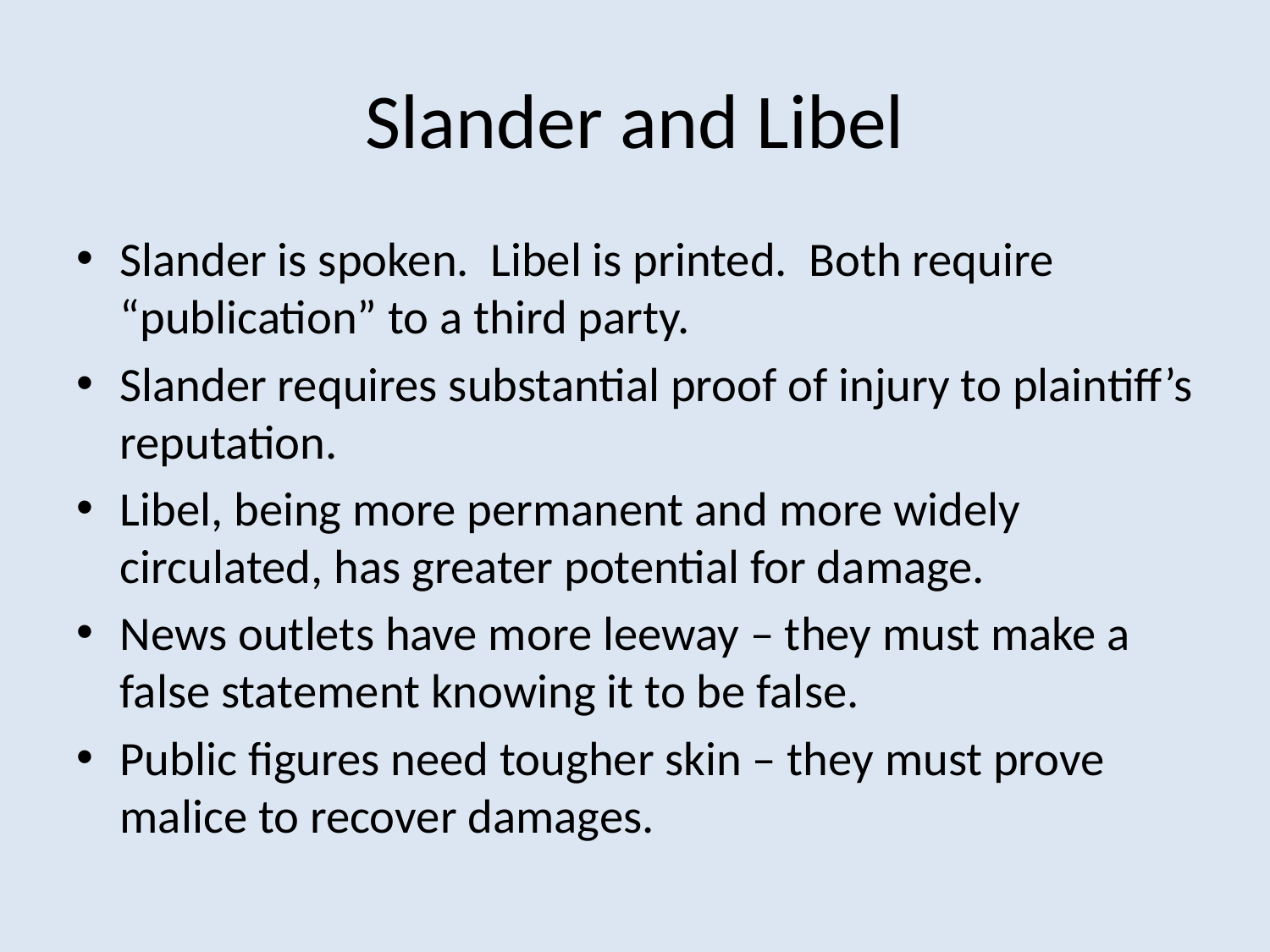

# Slander and Libel
Slander is spoken.  Libel is printed.  Both require “publication” to a third party.
Slander requires substantial proof of injury to plaintiff’s reputation.
Libel, being more permanent and more widely circulated, has greater potential for damage.
News outlets have more leeway – they must make a false statement knowing it to be false.
Public figures need tougher skin – they must prove malice to recover damages.